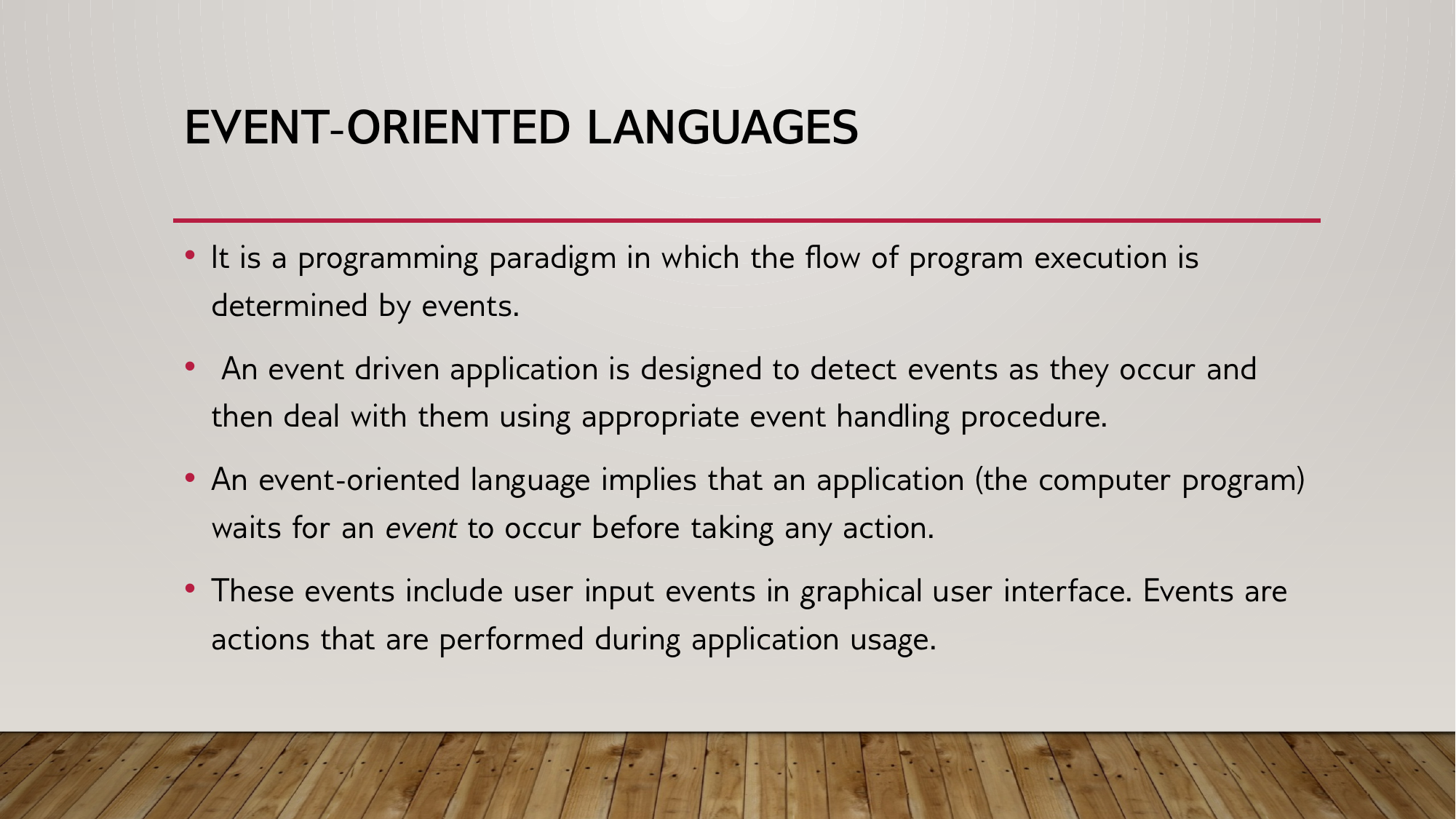

# Event-Oriented Languages
It is a programming paradigm in which the flow of program execution is determined by events.
 An event driven application is designed to detect events as they occur and then deal with them using appropriate event handling procedure.
An event-oriented language implies that an application (the computer program) waits for an event to occur before taking any action.
These events include user input events in graphical user interface. Events are actions that are performed during application usage.